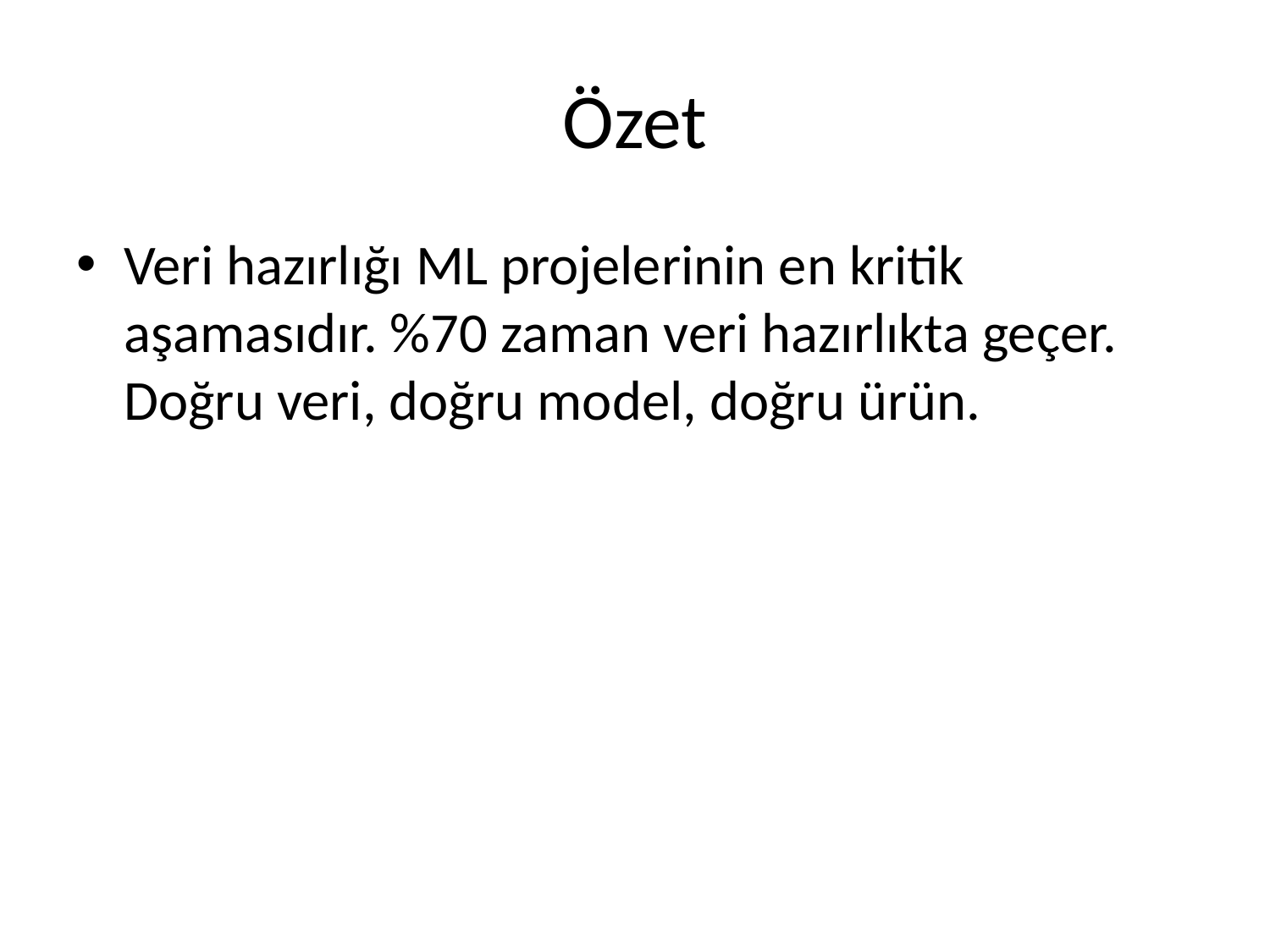

# Özet
Veri hazırlığı ML projelerinin en kritik aşamasıdır. %70 zaman veri hazırlıkta geçer. Doğru veri, doğru model, doğru ürün.